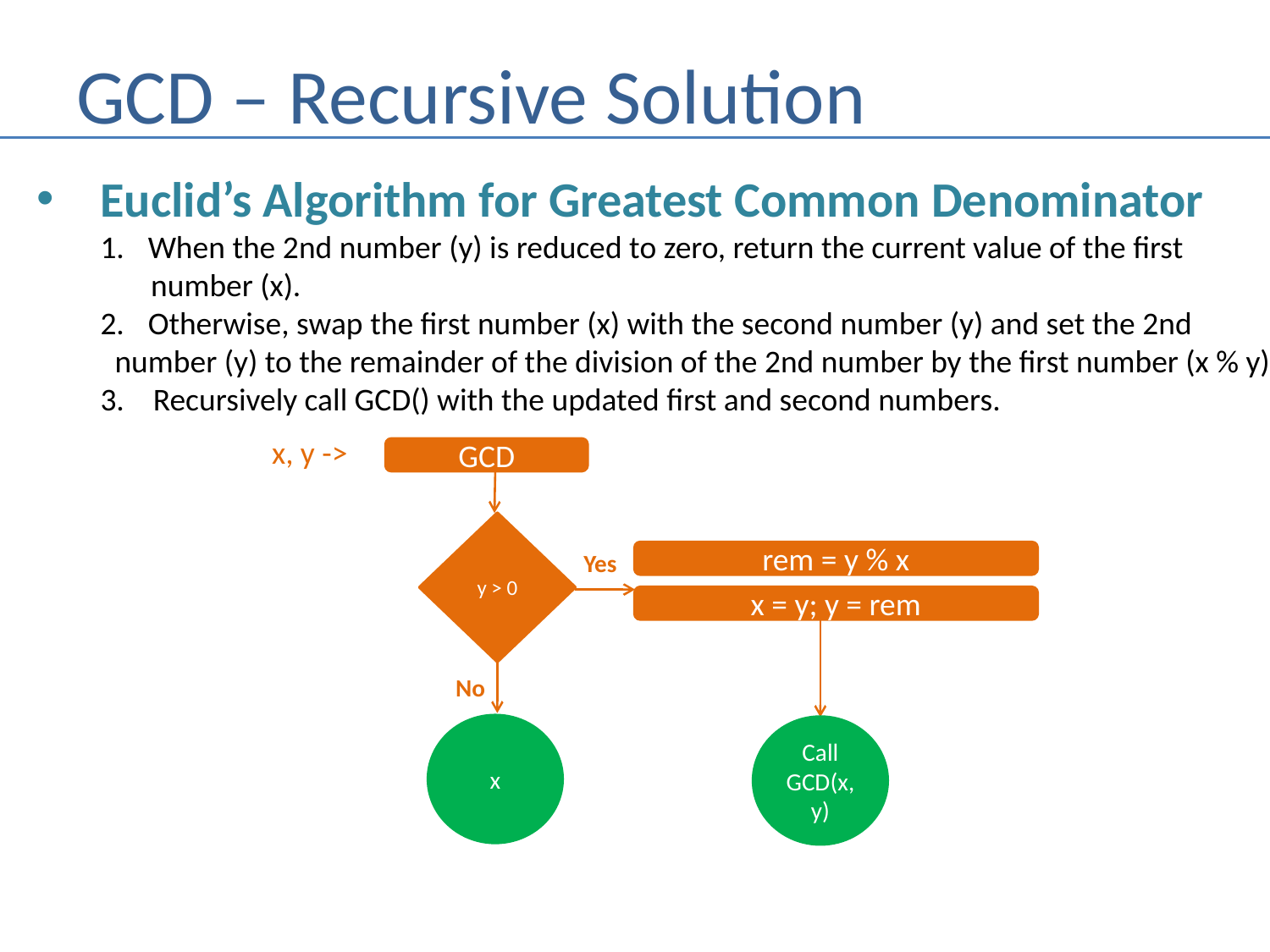

# GCD – Recursive Solution
Euclid’s Algorithm for Greatest Common Denominator
When the 2nd number (y) is reduced to zero, return the current value of the first
       number (x).
Otherwise, swap the first number (x) with the second number (y) and set the 2nd
  number (y) to the remainder of the division of the 2nd number by the first number (x % y).
3.    Recursively call GCD() with the updated first and second numbers.

x, y ->
GCD
y > 0
Yes
rem = y % x
x = y; y = rem
No
x
Call
GCD(x,y)